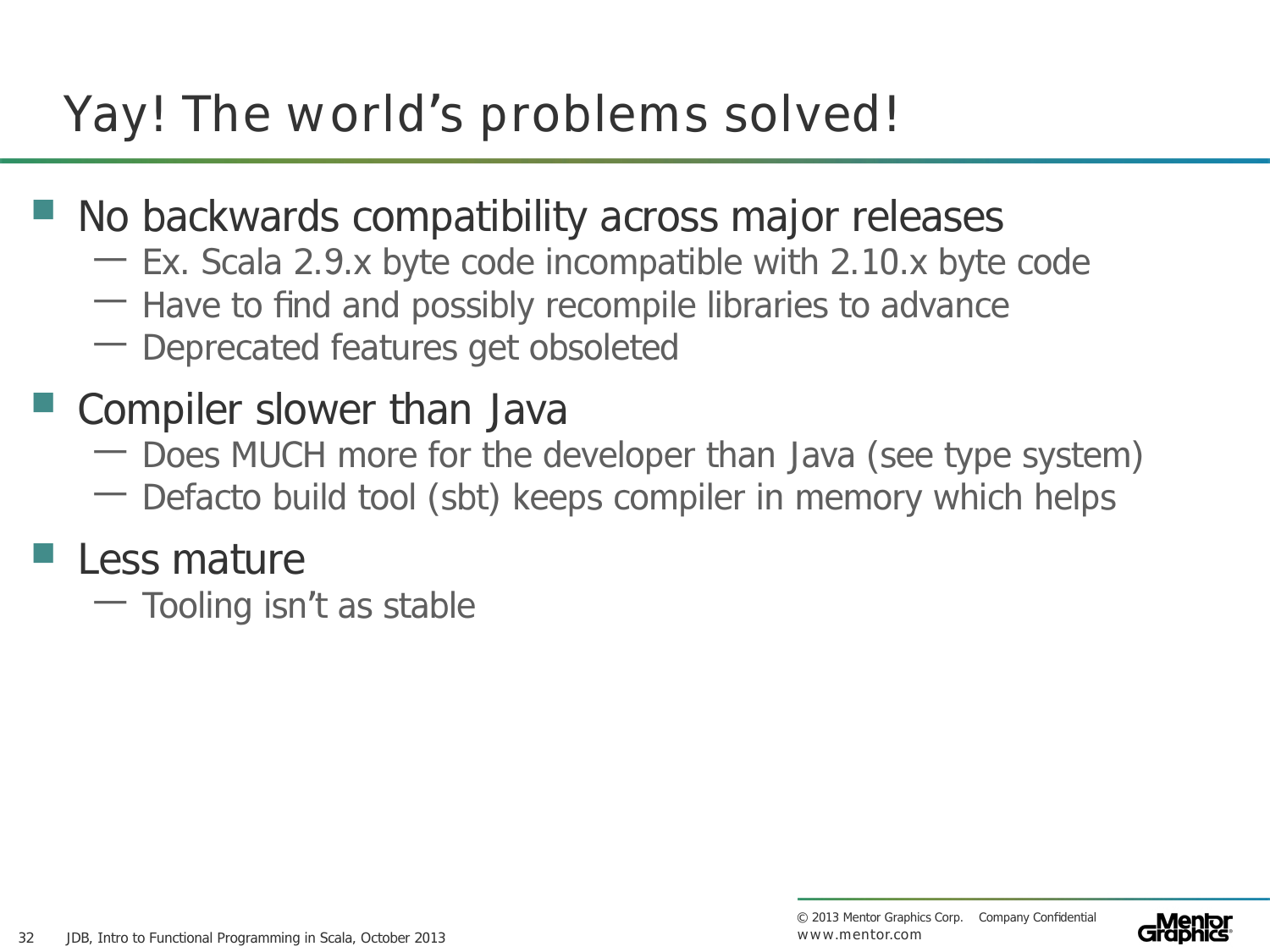

# Yay! The world’s problems solved!
No backwards compatibility across major releases
Ex. Scala 2.9.x byte code incompatible with 2.10.x byte code
Have to find and possibly recompile libraries to advance
Deprecated features get obsoleted
Compiler slower than Java
Does MUCH more for the developer than Java (see type system)
Defacto build tool (sbt) keeps compiler in memory which helps
Less mature
Tooling isn’t as stable

JDB, Intro to Functional Programming in Scala, October 2013
32